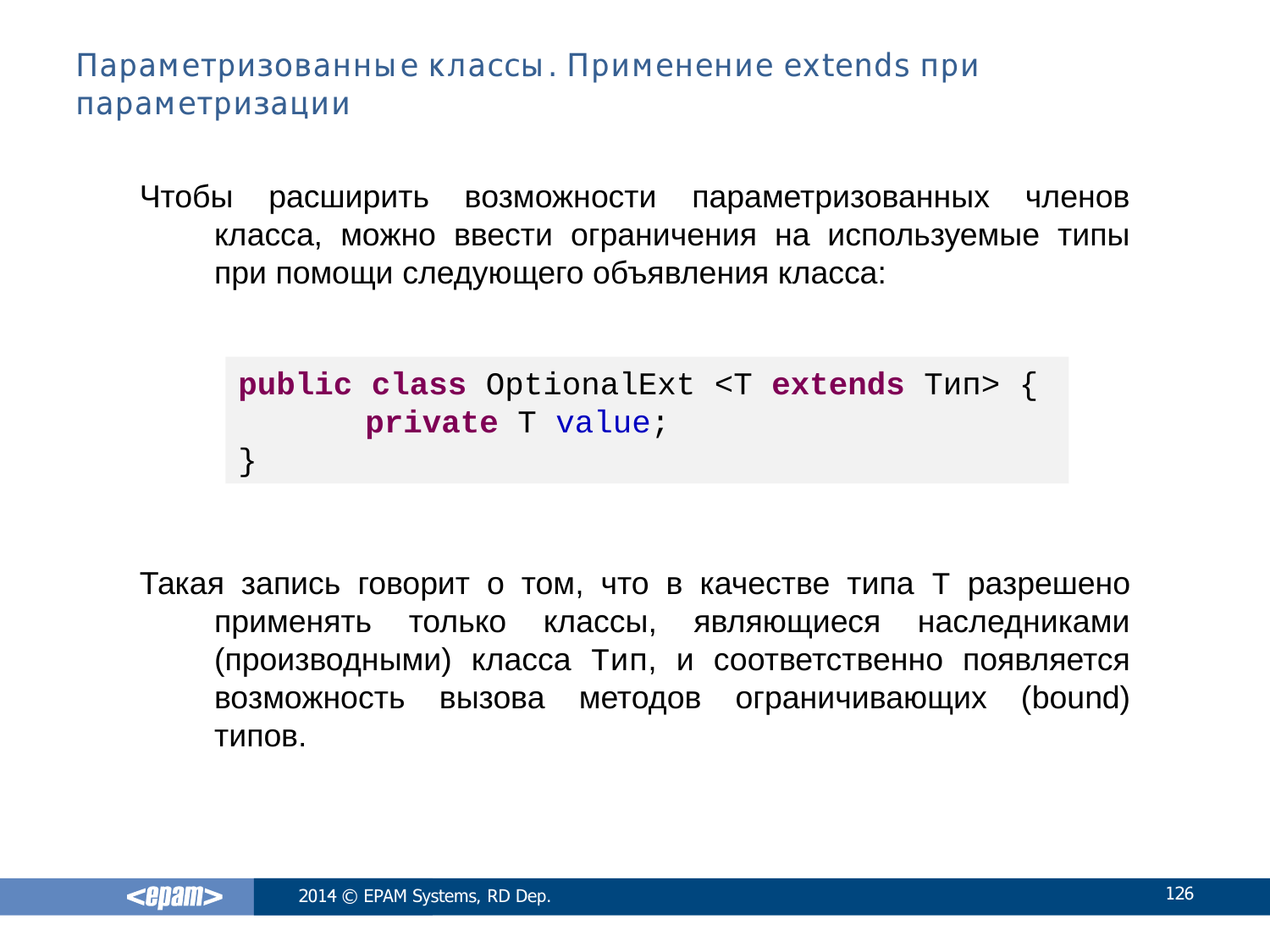

# Параметризованные классы. Применение extends при параметризации
Чтобы расширить возможности параметризованных членов класса, можно ввести ограничения на используемые типы при помощи следующего объявления класса:

Такая запись говорит о том, что в качестве типа Т разрешено применять только классы, являющиеся наследниками (производными) класса Tип, и соответственно появляется возможность вызова методов ограничивающих (bound) типов.

public class OptionalExt <T extends Tип> {
	private T value;
}
126
2014 © EPAM Systems, RD Dep.